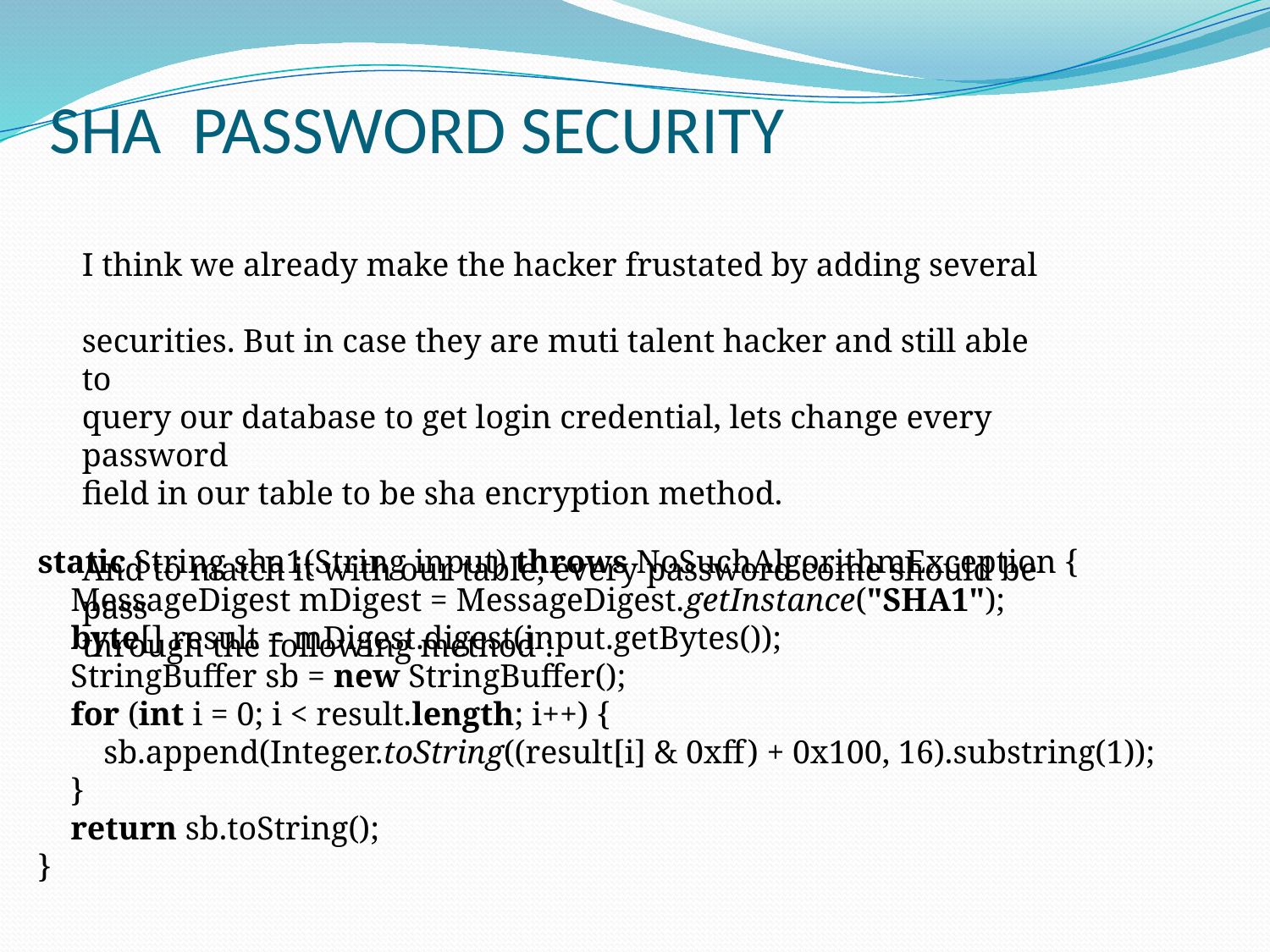

# SHA  PASSWORD SECURITY
I think we already make the hacker frustated by adding several
securities. But in case they are muti talent hacker and still able to
query our database to get login credential, lets change every password
field in our table to be sha encryption method.

And to match it with our table, every password come should be pass
through the following method :

static String sha1(String input) throws NoSuchAlgorithmException {
    MessageDigest mDigest = MessageDigest.getInstance("SHA1");
    byte[] result = mDigest.digest(input.getBytes());
    StringBuffer sb = new StringBuffer();
    for (int i = 0; i < result.length; i++) {
        sb.append(Integer.toString((result[i] & 0xff) + 0x100, 16).substring(1));
    }
    return sb.toString();
}